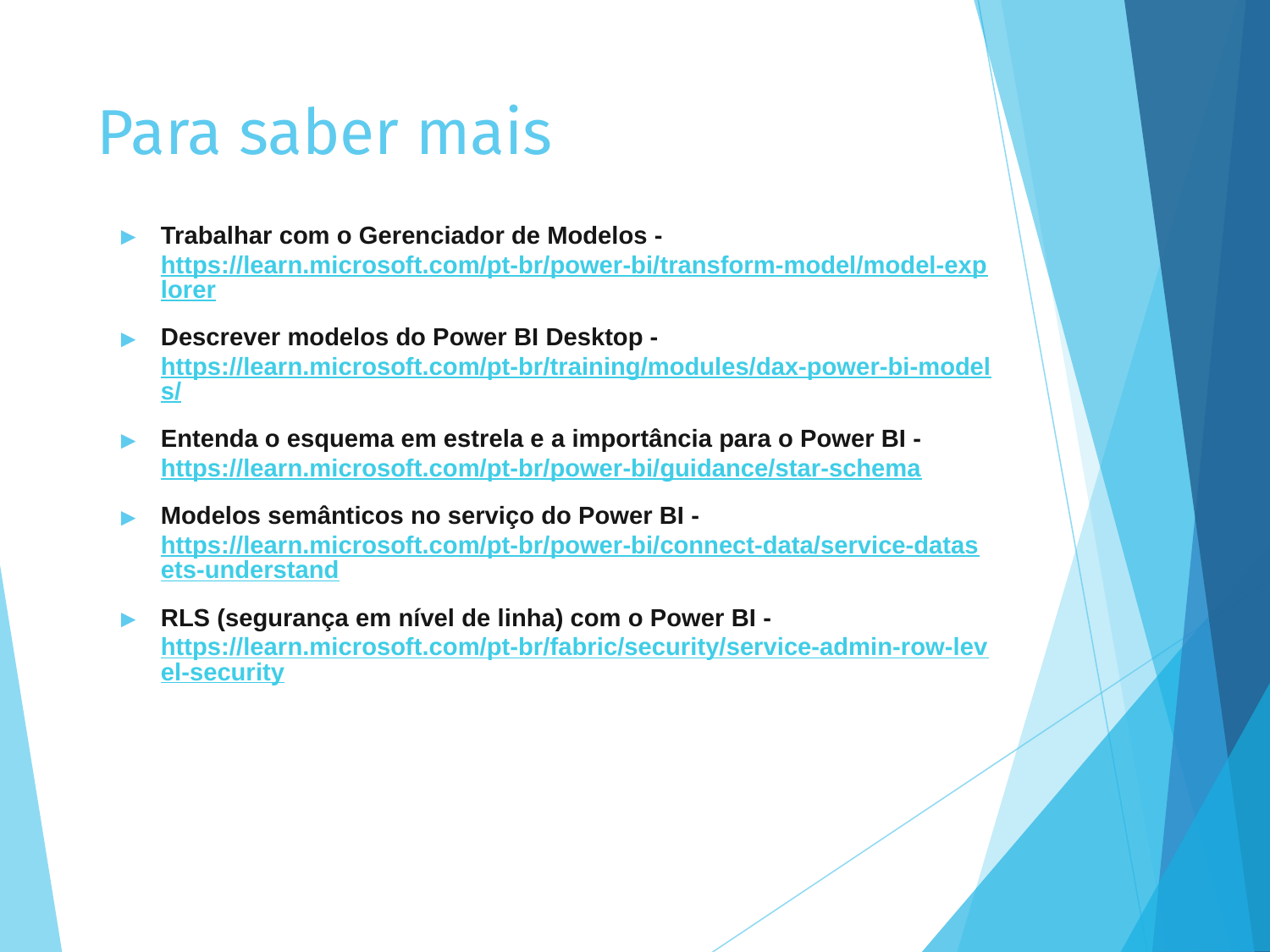

# Para saber mais
Trabalhar com o Gerenciador de Modelos - https://learn.microsoft.com/pt-br/power-bi/transform-model/model-explorer
Descrever modelos do Power BI Desktop - https://learn.microsoft.com/pt-br/training/modules/dax-power-bi-models/
Entenda o esquema em estrela e a importância para o Power BI - https://learn.microsoft.com/pt-br/power-bi/guidance/star-schema
Modelos semânticos no serviço do Power BI - https://learn.microsoft.com/pt-br/power-bi/connect-data/service-datasets-understand
RLS (segurança em nível de linha) com o Power BI - https://learn.microsoft.com/pt-br/fabric/security/service-admin-row-level-security